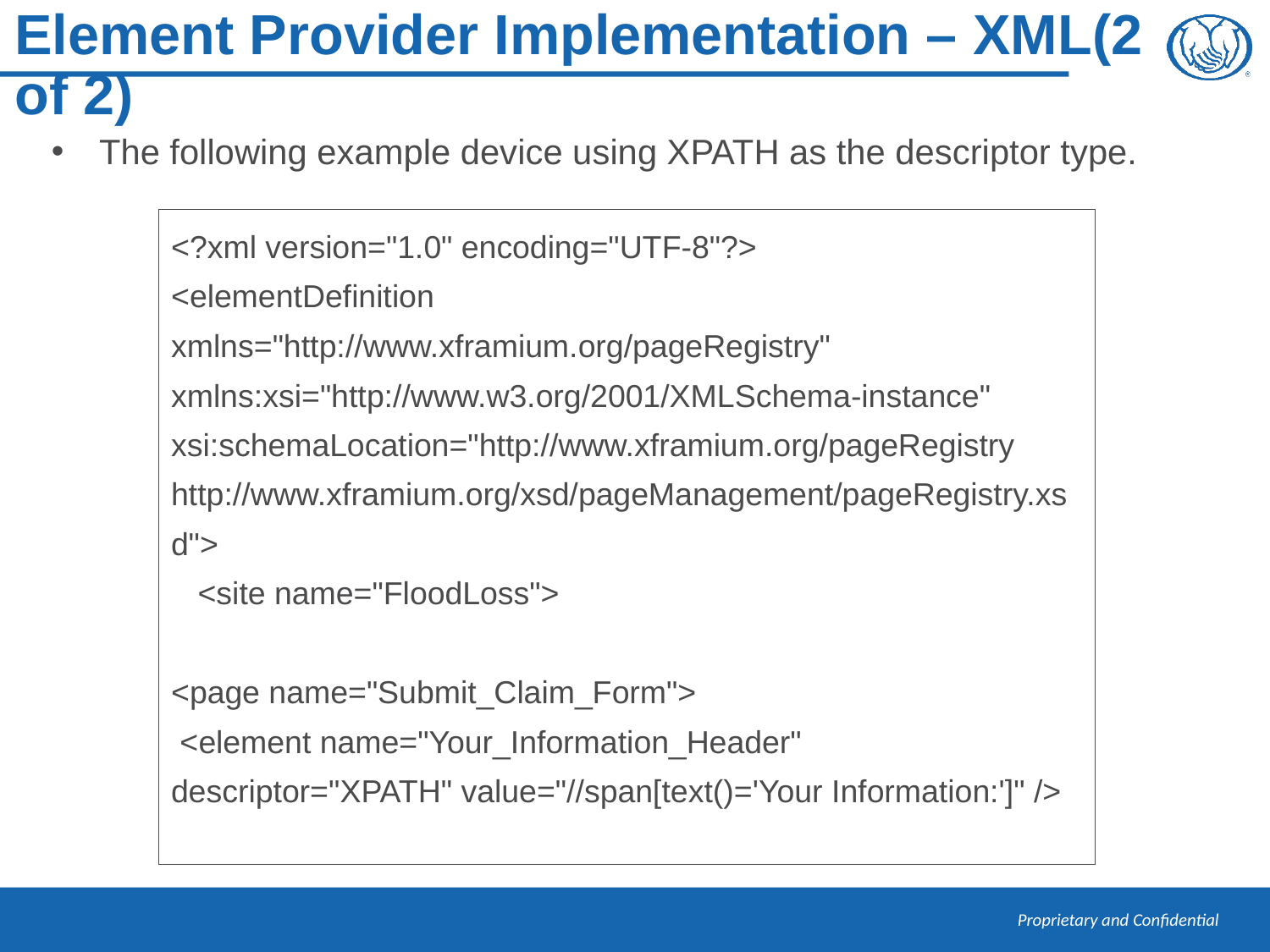

# Element Provider Implementation – XML(2 of 2)
The following example device using XPATH as the descriptor type.

<?xml version="1.0" encoding="UTF-8"?>
<elementDefinition xmlns="http://www.xframium.org/pageRegistry" xmlns:xsi="http://www.w3.org/2001/XMLSchema-instance" xsi:schemaLocation="http://www.xframium.org/pageRegistry http://www.xframium.org/xsd/pageManagement/pageRegistry.xsd">
   <site name="FloodLoss">

<page name="Submit_Claim_Form">
 <element name="Your_Information_Header" descriptor="XPATH" value="//span[text()='Your Information:']" />